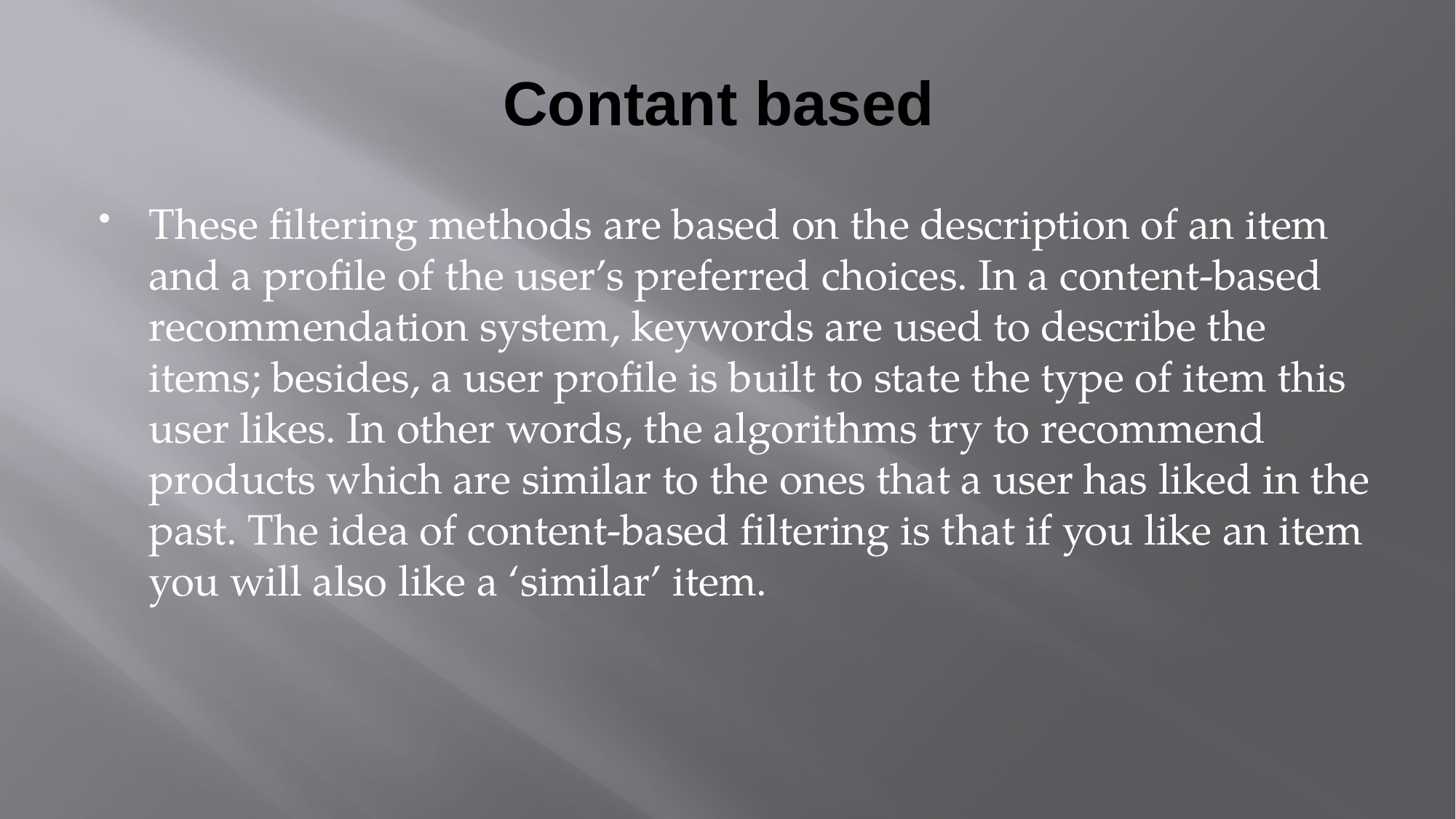

# Contant based
These filtering methods are based on the description of an item and a profile of the user’s preferred choices. In a content-based recommendation system, keywords are used to describe the items; besides, a user profile is built to state the type of item this user likes. In other words, the algorithms try to recommend products which are similar to the ones that a user has liked in the past. The idea of content-based filtering is that if you like an item you will also like a ‘similar’ item.